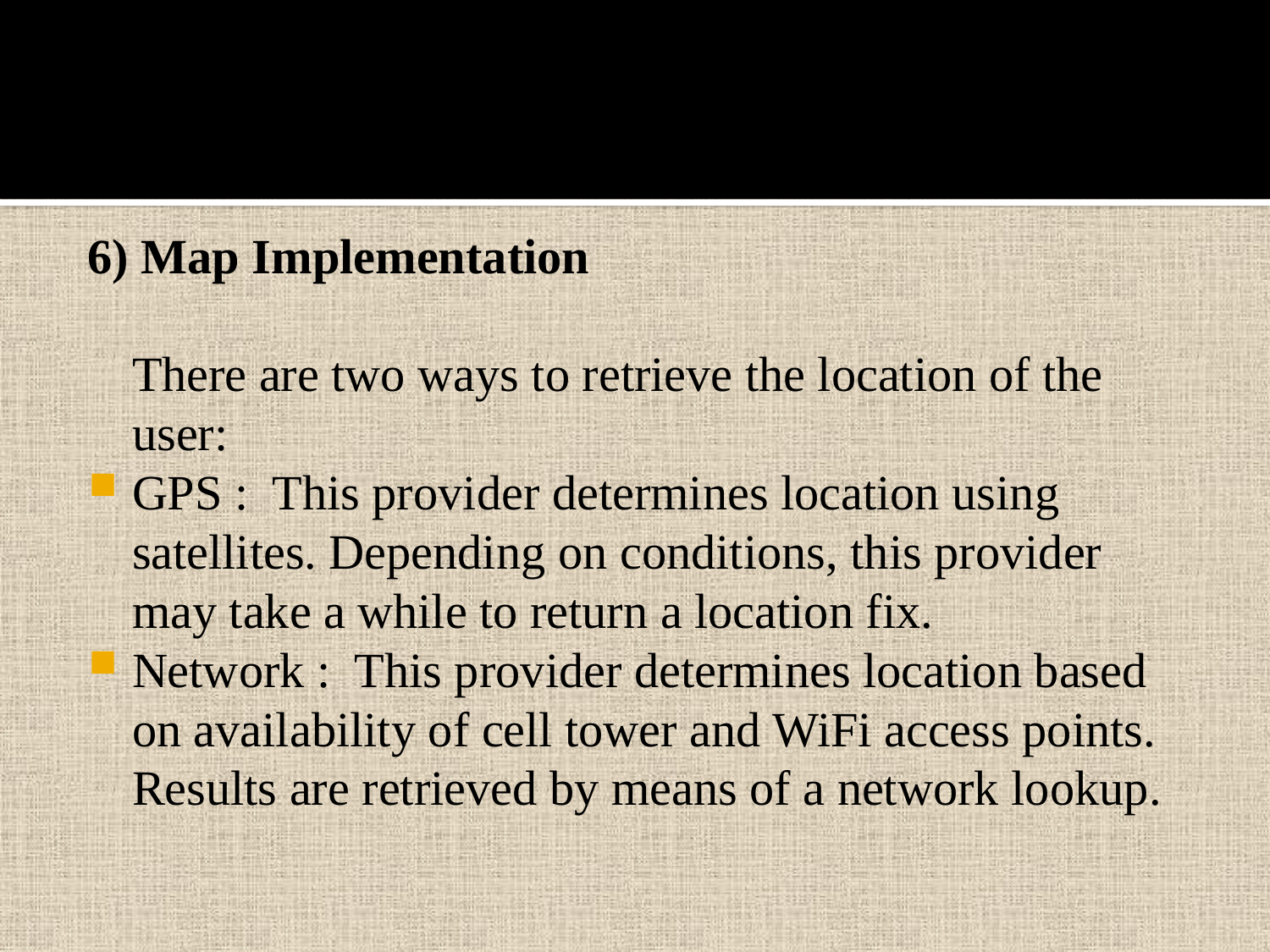

#
6) Map Implementation

	There are two ways to retrieve the location of the user:
GPS :  This provider determines location using satellites. Depending on conditions, this provider may take a while to return a location fix.
Network :  This provider determines location based on availability of cell tower and WiFi access points. Results are retrieved by means of a network lookup.